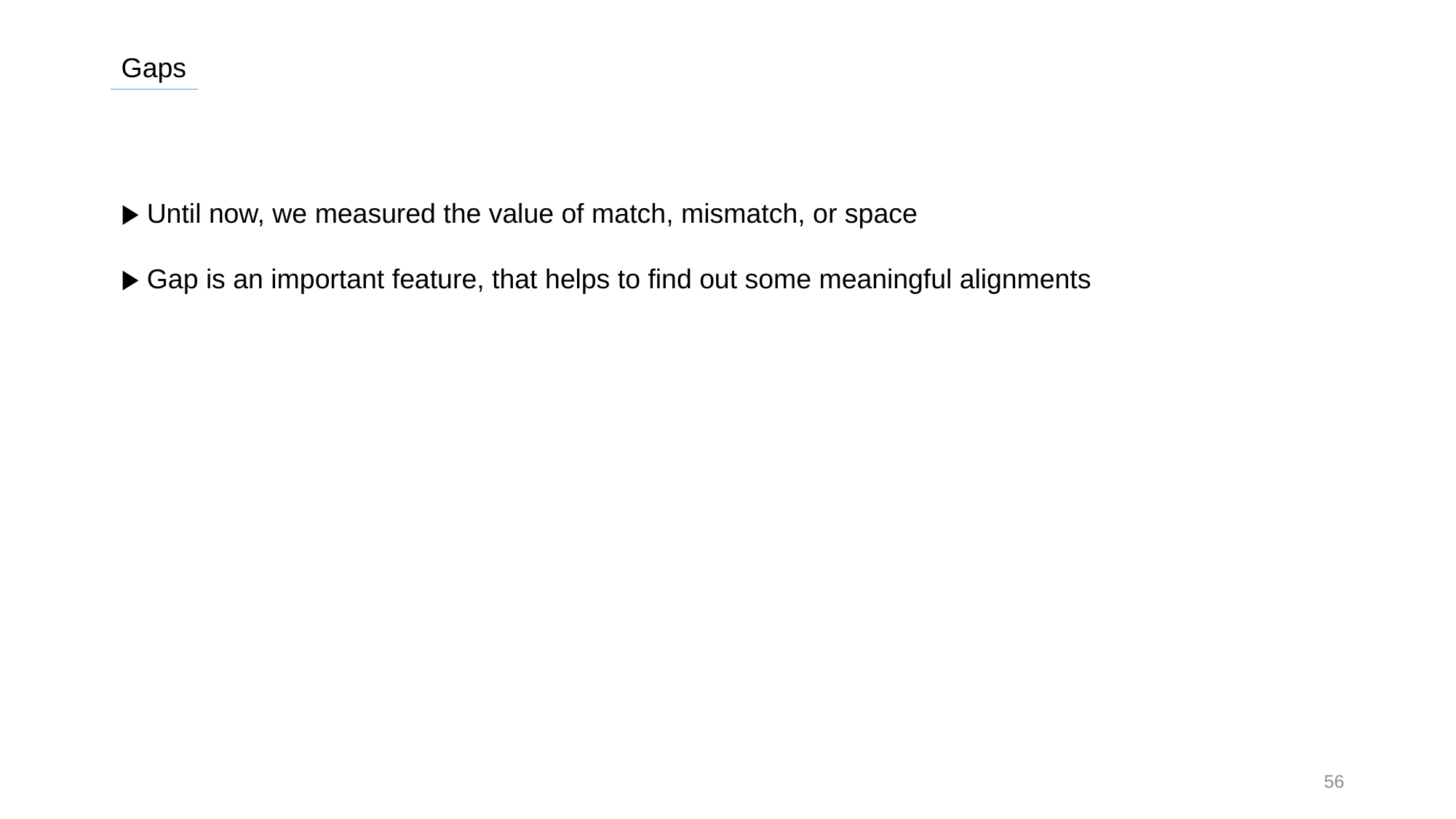

Gaps
▶ Until now, we measured the value of match, mismatch, or space

▶ Gap is an important feature, that helps to find out some meaningful alignments
56